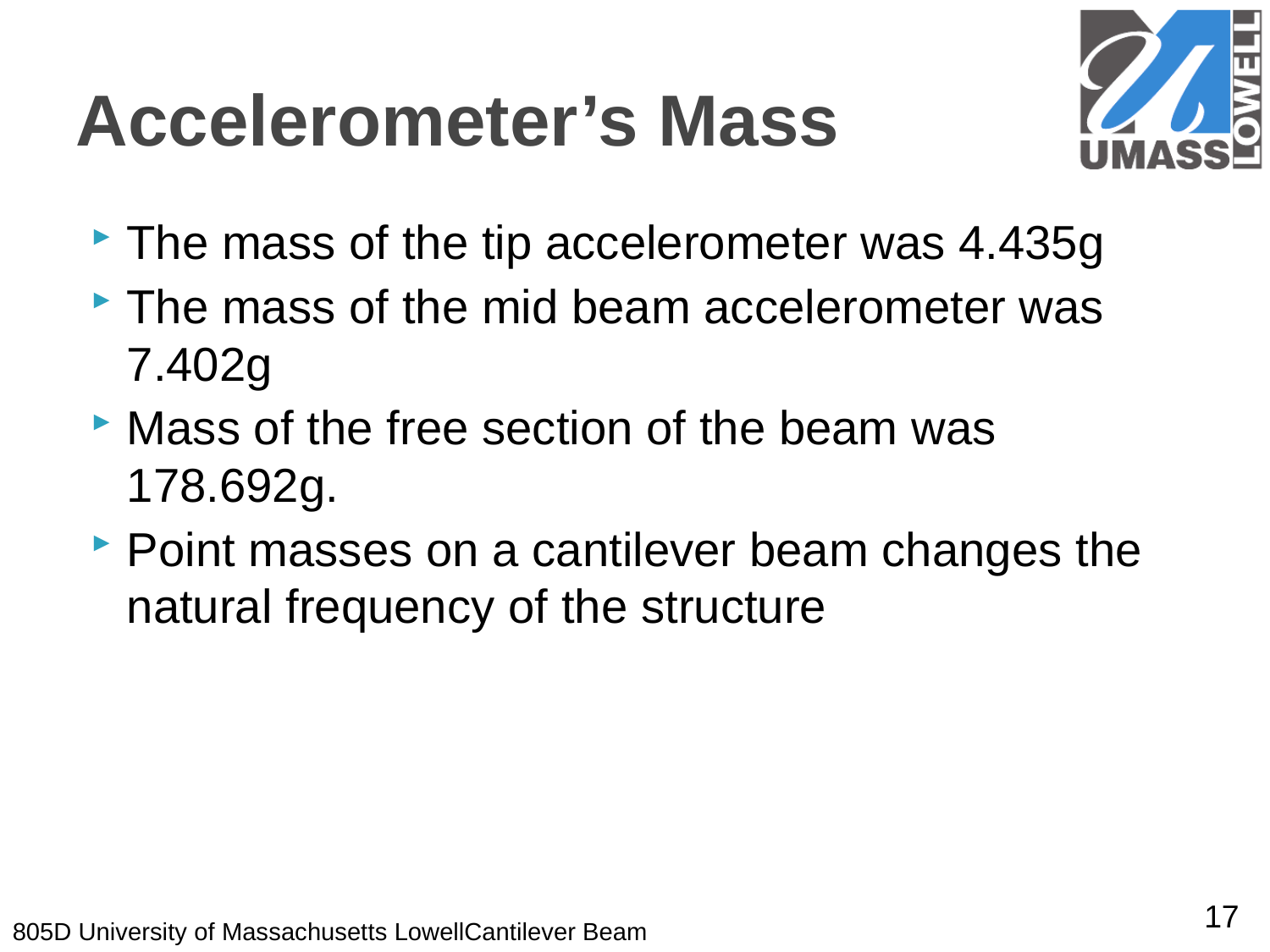

# Accelerometer’s Mass
The mass of the tip accelerometer was 4.435g
The mass of the mid beam accelerometer was 7.402g
Mass of the free section of the beam was 178.692g.
Point masses on a cantilever beam changes the natural frequency of the structure
17
805D 	University of Massachusetts Lowell	Cantilever Beam